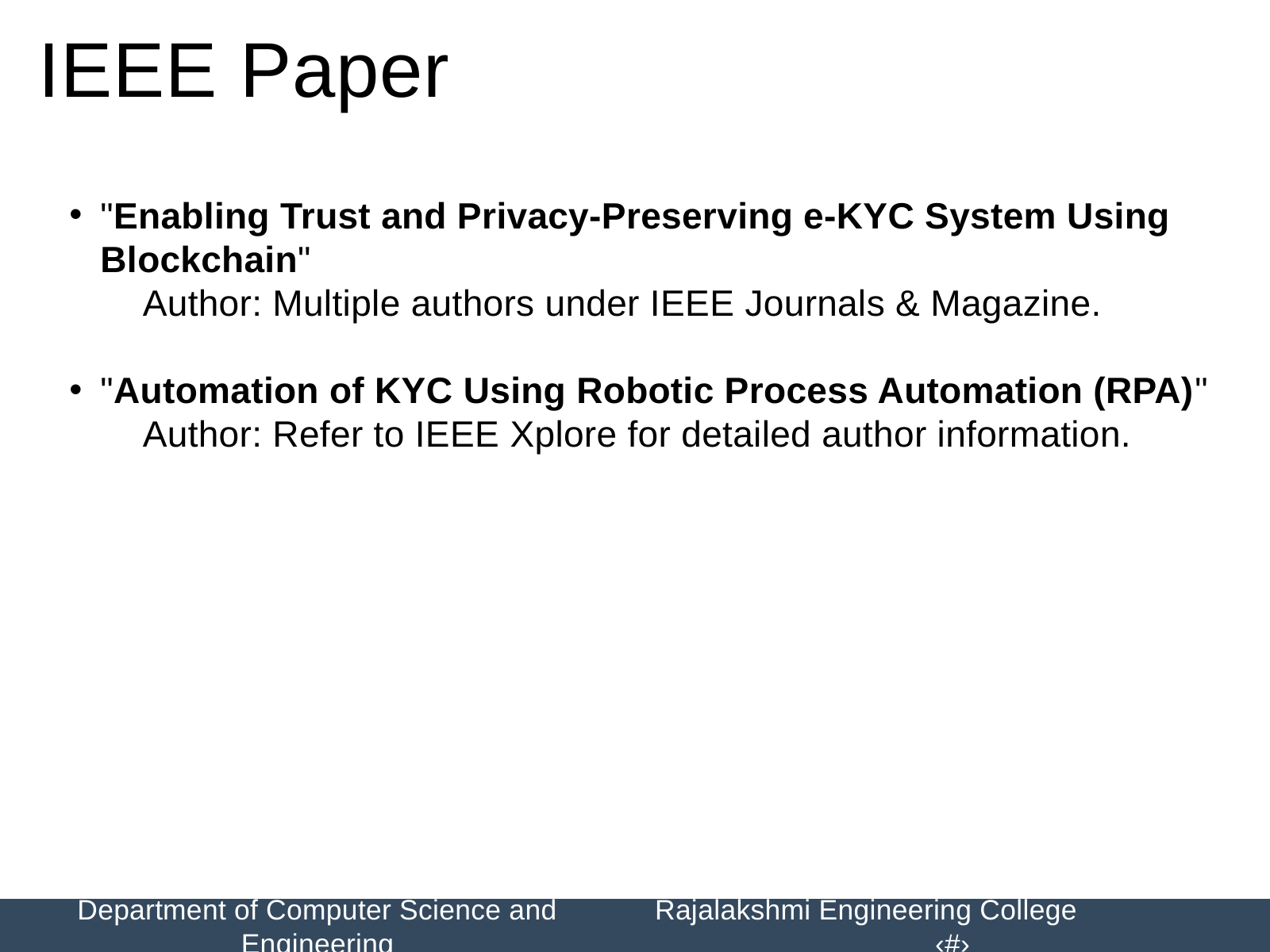

IEEE Paper

"Enabling Trust and Privacy-Preserving e-KYC System Using Blockchain"
          Author: Multiple authors under IEEE Journals & Magazine.

"Automation of KYC Using Robotic Process Automation (RPA)"
          Author: Refer to IEEE Xplore for detailed author information.

Department of Computer Science and Engineering

Rajalakshmi Engineering College 		‹#›